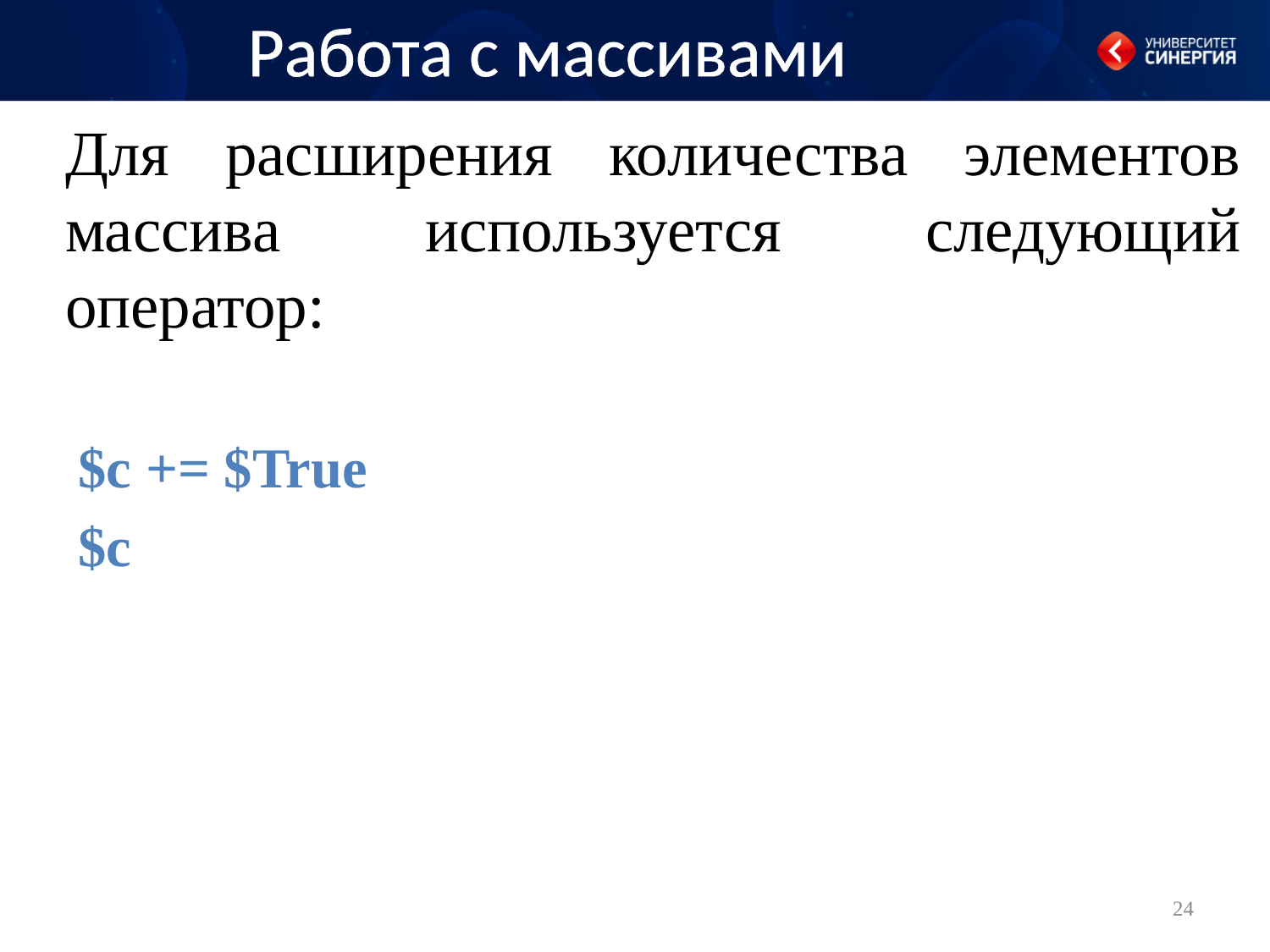

# Работа с массивами
Для расширения количества элементов массива используется следующий оператор:

$c += $True
$c
24